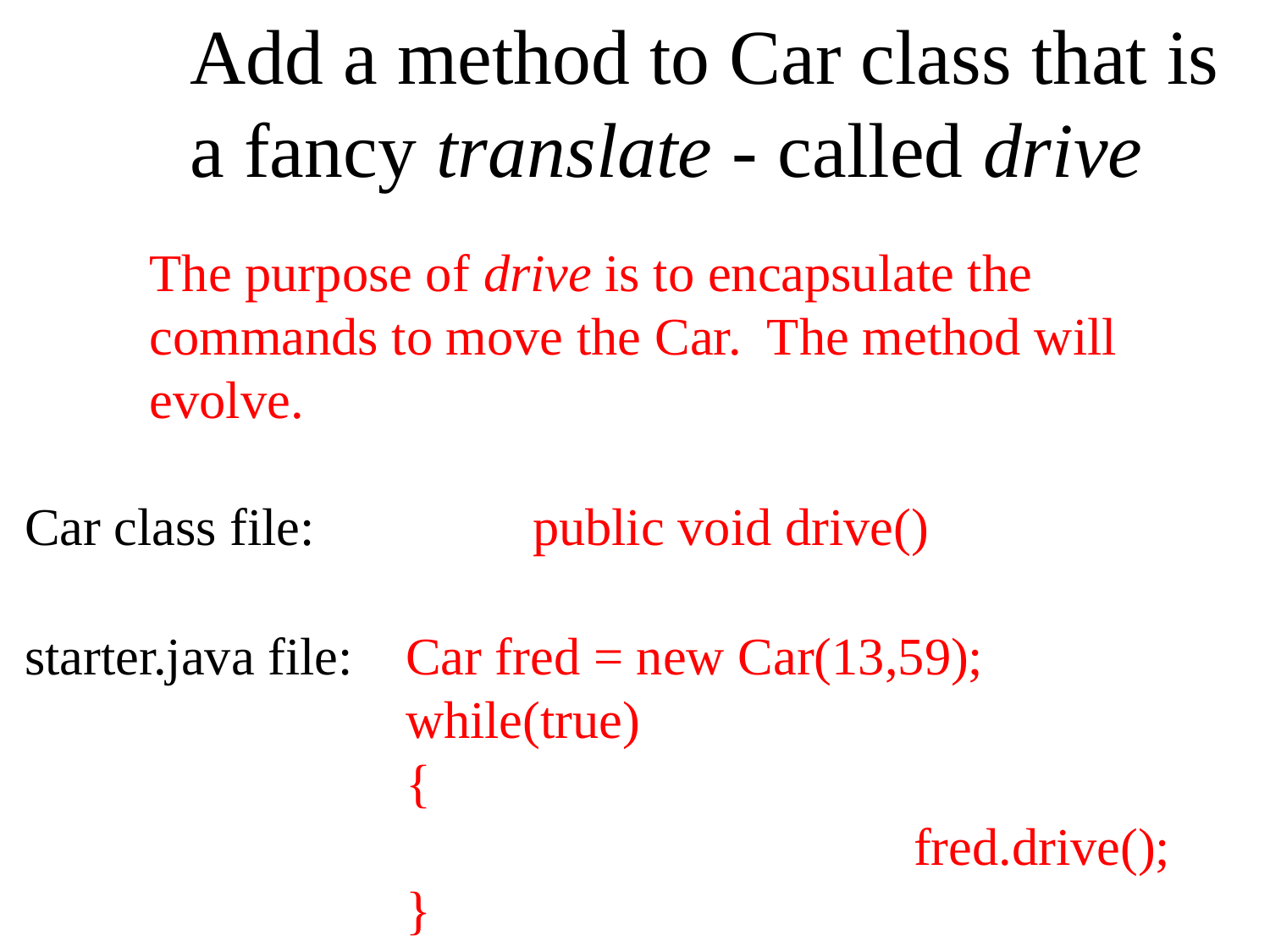

Add a method to Car class that is a fancy translate - called drive
The purpose of drive is to encapsulate the commands to move the Car.  The method will evolve.

Car class file:		public void drive()
starter.java file: 	Car fred = new Car(13,59);
while(true)
{
							fred.drive();
}